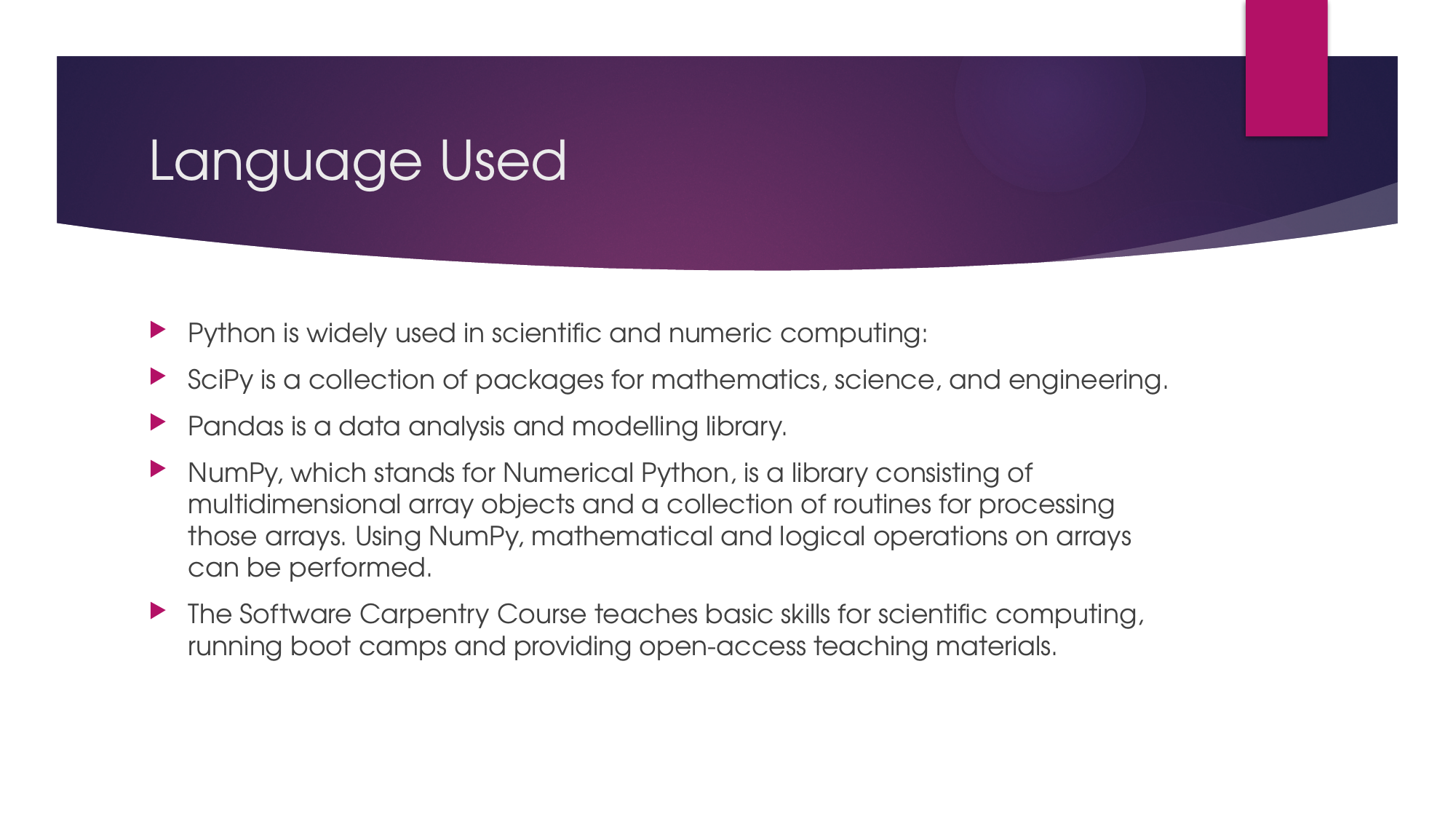

# Language Used
Python is widely used in scientific and numeric computing:
SciPy is a collection of packages for mathematics, science, and engineering.
Pandas is a data analysis and modelling library.
NumPy, which stands for Numerical Python, is a library consisting of multidimensional array objects and a collection of routines for processing those arrays. Using NumPy, mathematical and logical operations on arrays can be performed.
The Software Carpentry Course teaches basic skills for scientific computing, running boot camps and providing open-access teaching materials.